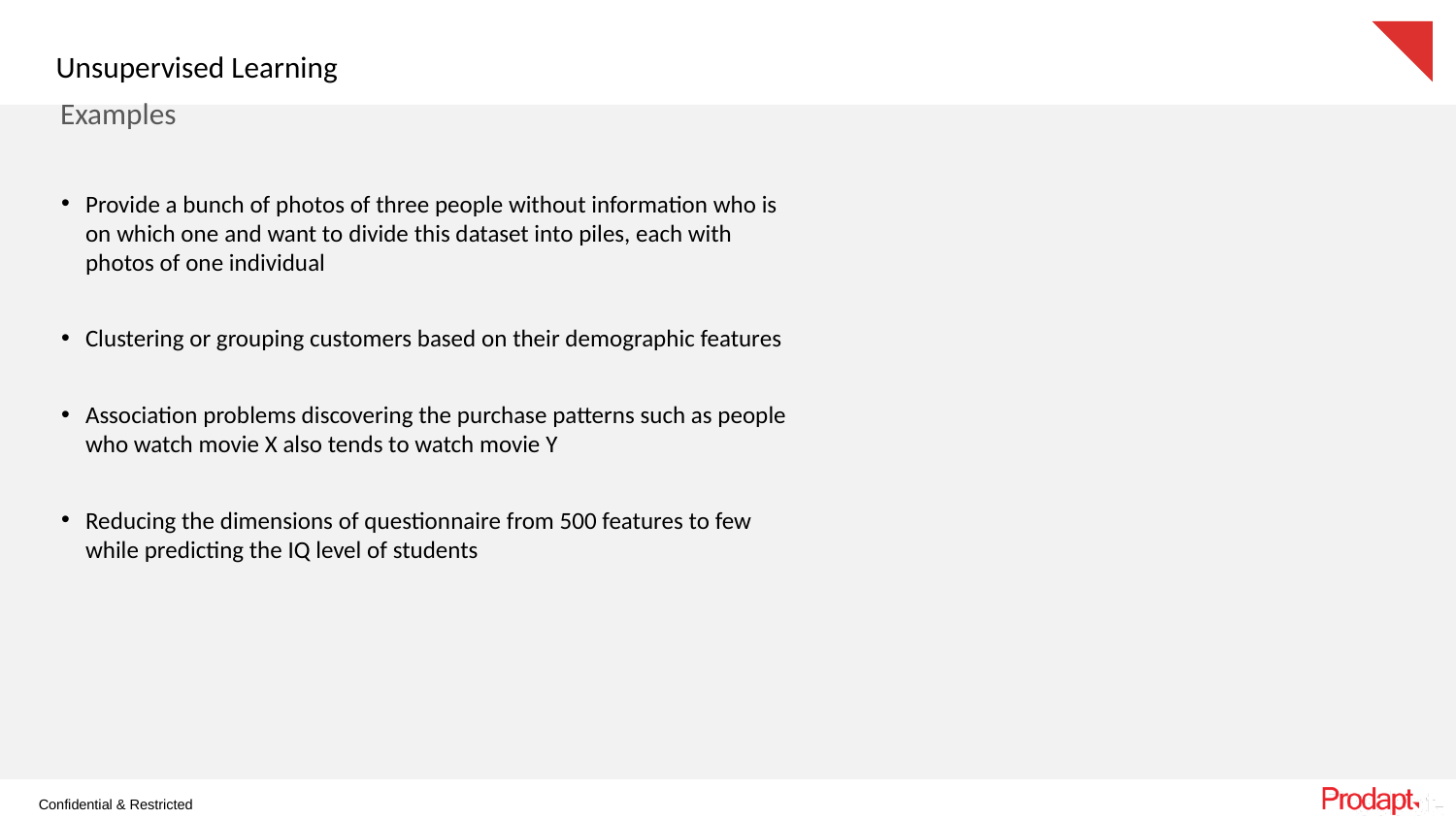

Unsupervised Learning
Examples
Provide a bunch of photos of three people without information who is on which one and want to divide this dataset into piles, each with photos of one individual

Clustering or grouping customers based on their demographic features

Association problems discovering the purchase patterns such as people who watch movie X also tends to watch movie Y

Reducing the dimensions of questionnaire from 500 features to few while predicting the IQ level of students